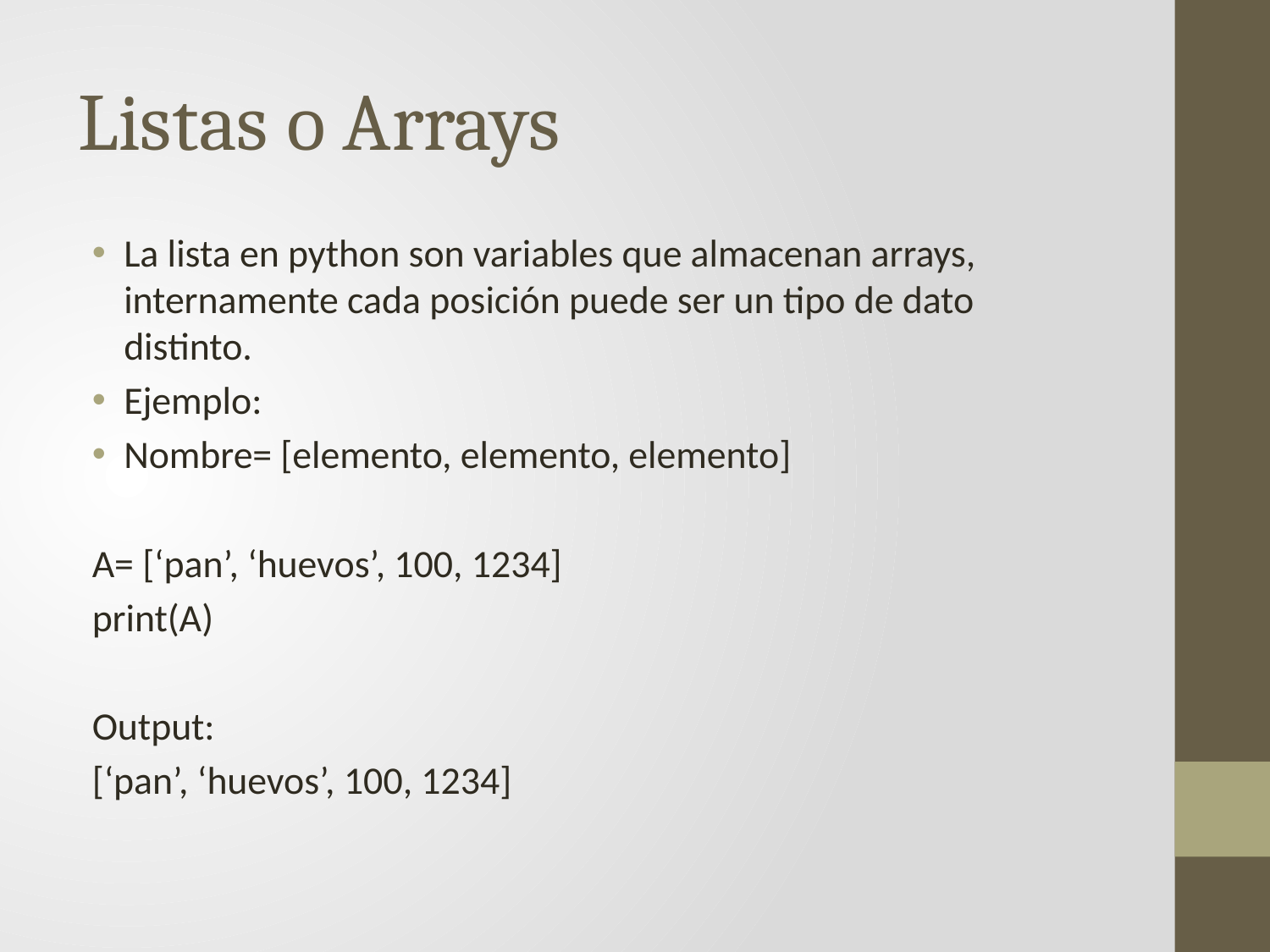

# Listas o Arrays
La lista en python son variables que almacenan arrays, internamente cada posición puede ser un tipo de dato distinto.
Ejemplo:
Nombre= [elemento, elemento, elemento]

A= [‘pan’, ‘huevos’, 100, 1234]
print(A)

Output:
[‘pan’, ‘huevos’, 100, 1234]